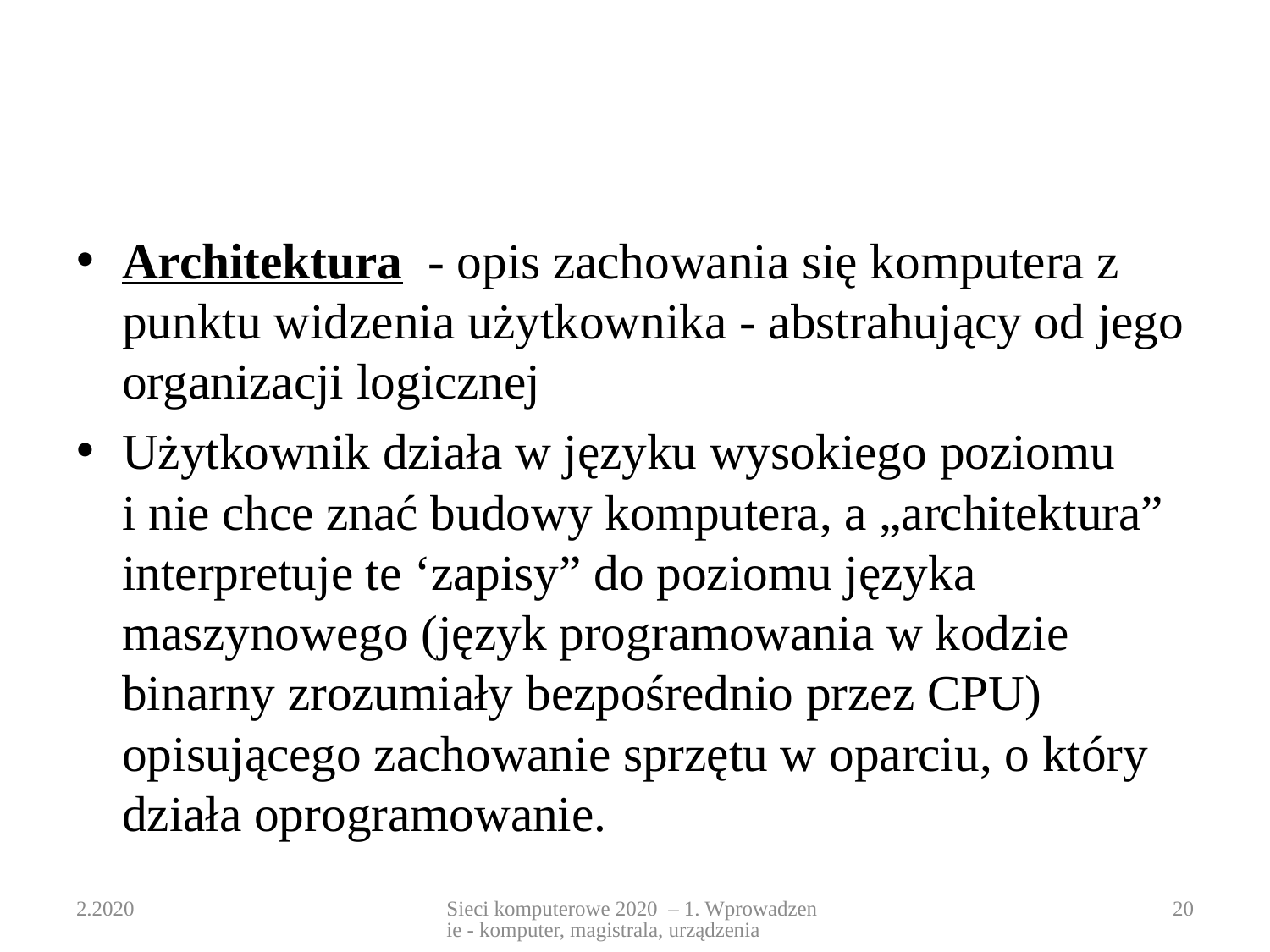

#
Architektura  - opis zachowania się komputera z punktu widzenia użytkownika - abstrahujący od jego organizacji logicznej
Użytkownik działa w języku wysokiego poziomu i nie chce znać budowy komputera, a „architektura” interpretuje te ‘zapisy” do poziomu języka maszynowego (język programowania w kodzie binarny zrozumiały bezpośrednio przez CPU) opisującego zachowanie sprzętu w oparciu, o który działa oprogramowanie.

2.2020
Sieci komputerowe 2020  – 1. Wprowadzenie - komputer, magistrala, urządzenia
20